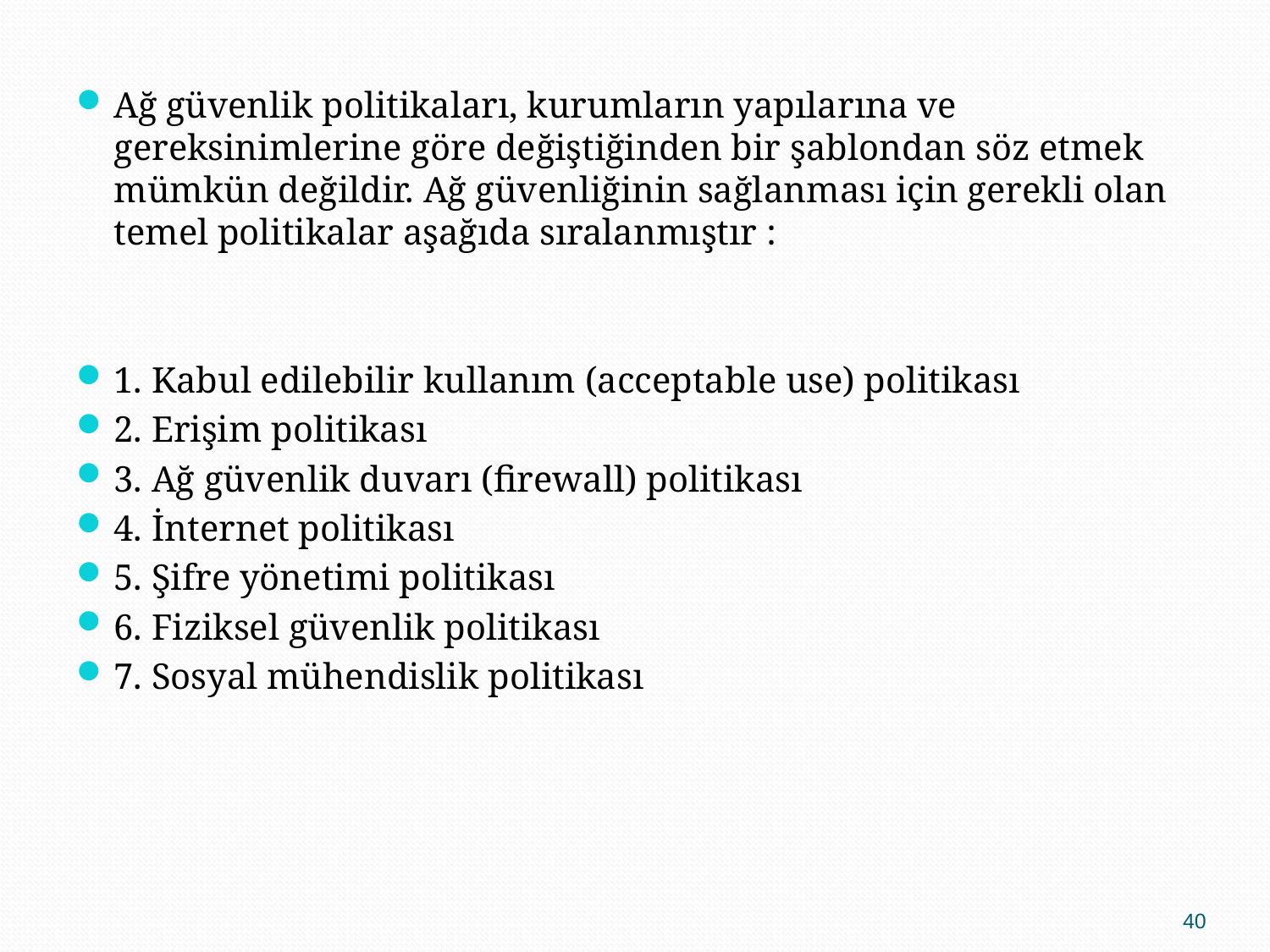

Ağ güvenlik politikaları, kurumların yapılarına ve gereksinimlerine göre değiştiğinden bir şablondan söz etmek mümkün değildir. Ağ güvenliğinin sağlanması için gerekli olan temel politikalar aşağıda sıralanmıştır :

1. Kabul edilebilir kullanım (acceptable use) politikası
2. Erişim politikası
3. Ağ güvenlik duvarı (firewall) politikası
4. İnternet politikası
5. Şifre yönetimi politikası
6. Fiziksel güvenlik politikası
7. Sosyal mühendislik politikası
40